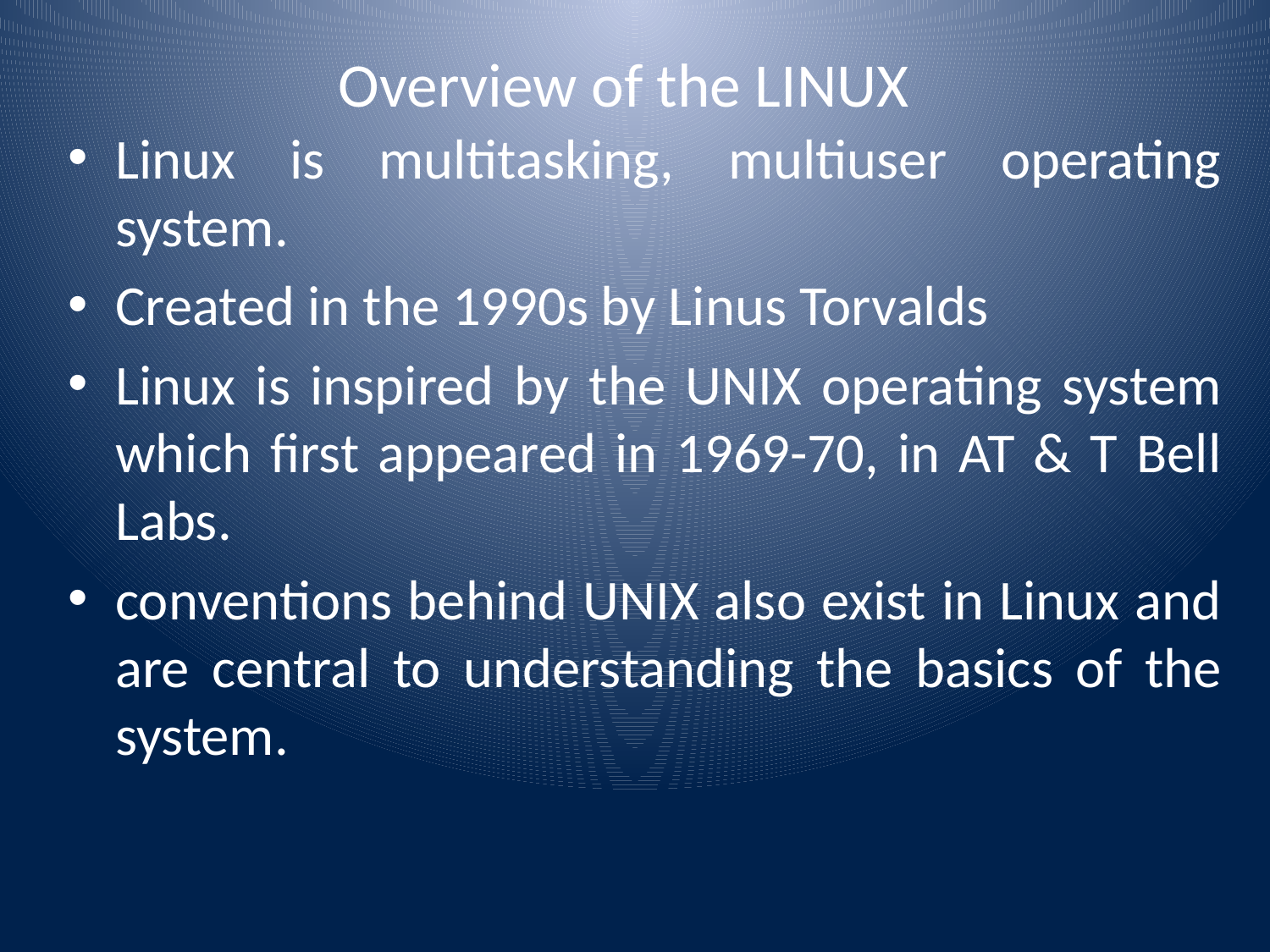

# Overview of the LINUX
Linux is multitasking, multiuser operating system.
Created in the 1990s by Linus Torvalds
Linux is inspired by the UNIX operating system which first appeared in 1969-70, in AT & T Bell Labs.
conventions behind UNIX also exist in Linux and are central to understanding the basics of the system.